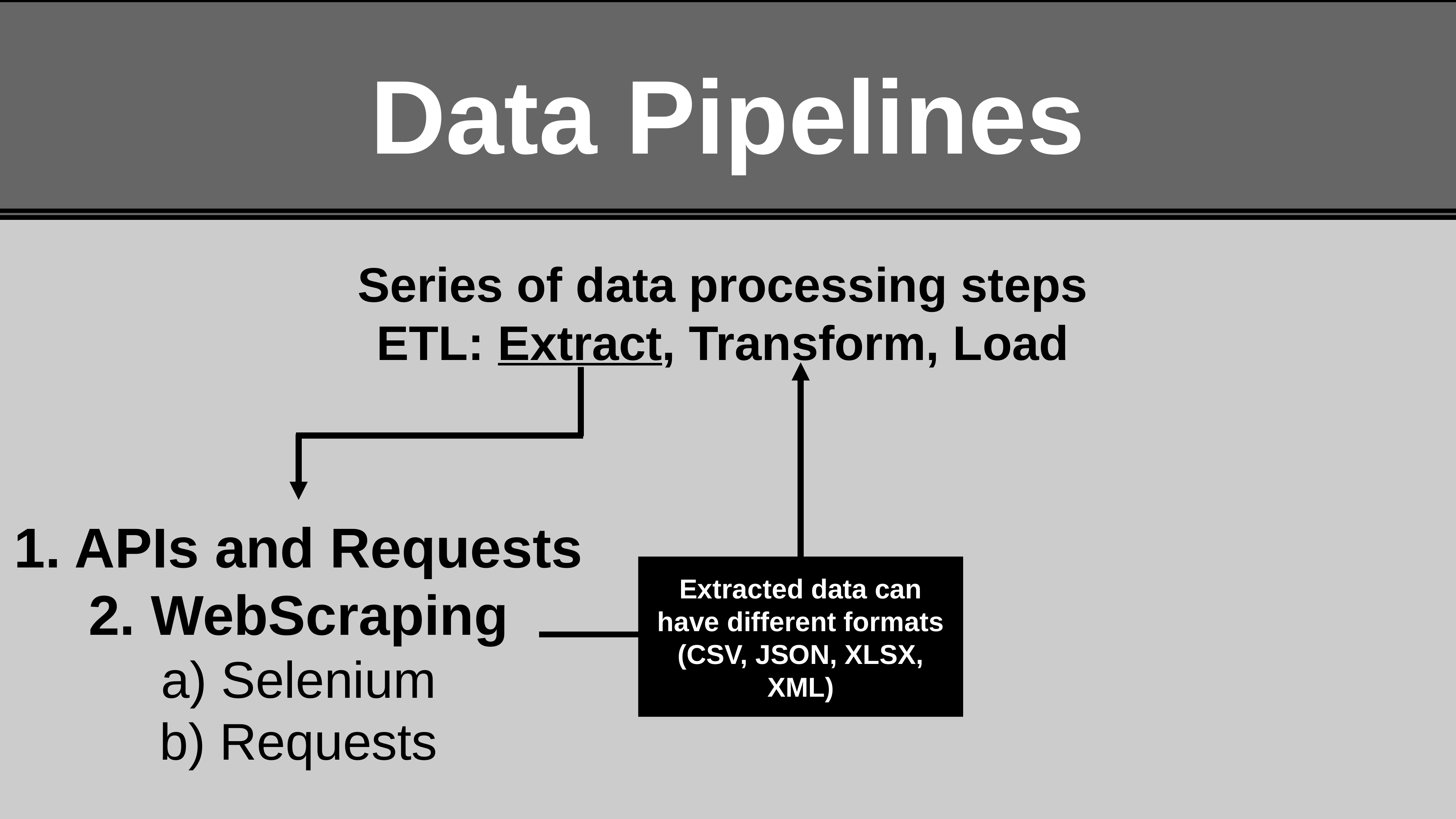

# Data Pipelines

Series of data processing steps
ETL: Extract, Transform, Load

1. APIs and Requests
2. WebScraping
a) Selenium
b) Requests
Extracted data can have different formats (CSV, JSON, XLSX, XML)